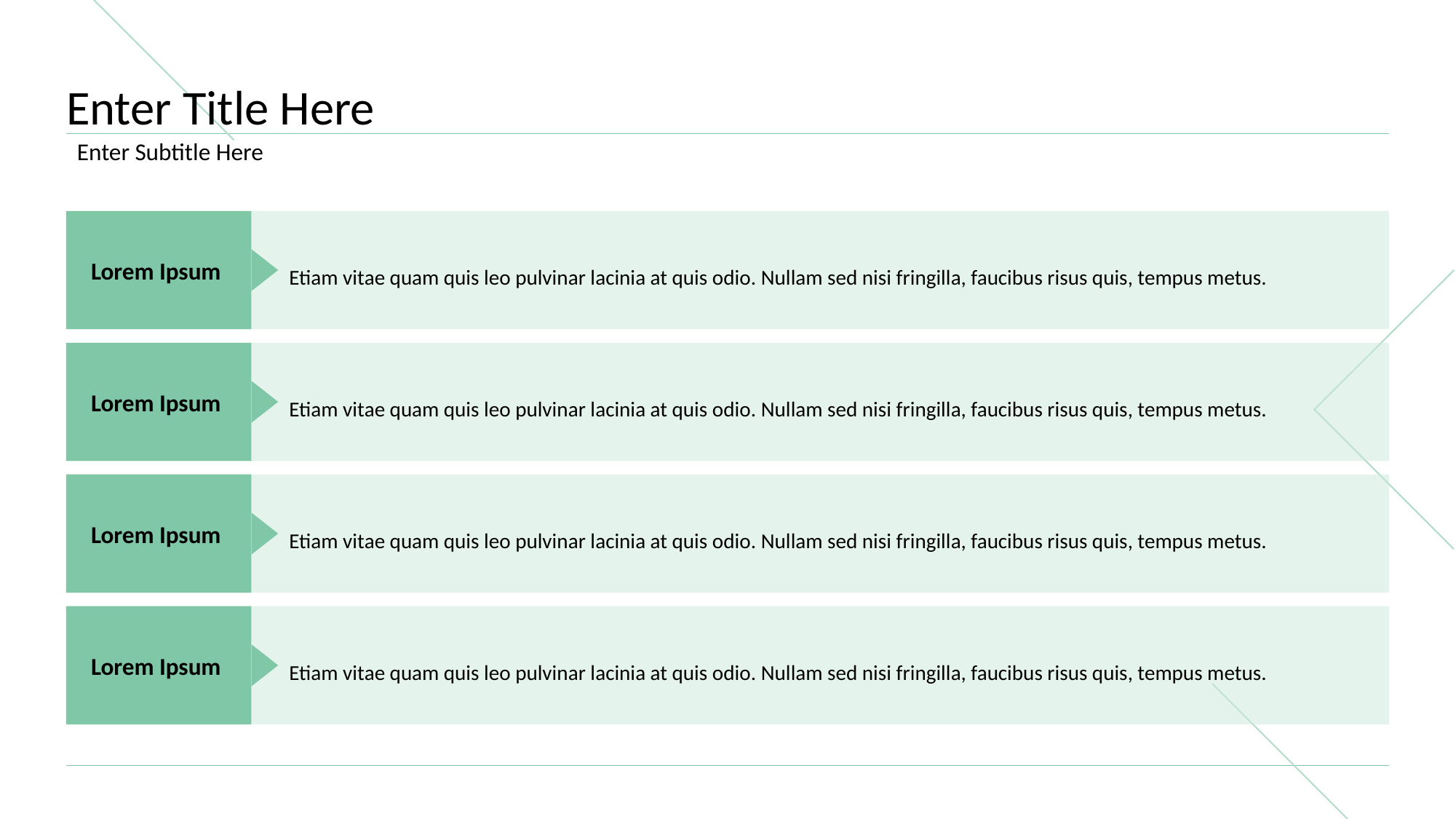

# Enter Title Here
Enter Subtitle Here
Lorem Ipsum

Etiam vitae quam quis leo pulvinar lacinia at quis odio. Nullam sed nisi fringilla, faucibus risus quis, tempus metus.
Lorem Ipsum

Etiam vitae quam quis leo pulvinar lacinia at quis odio. Nullam sed nisi fringilla, faucibus risus quis, tempus metus.
Lorem Ipsum

Etiam vitae quam quis leo pulvinar lacinia at quis odio. Nullam sed nisi fringilla, faucibus risus quis, tempus metus.
Lorem Ipsum

Etiam vitae quam quis leo pulvinar lacinia at quis odio. Nullam sed nisi fringilla, faucibus risus quis, tempus metus.